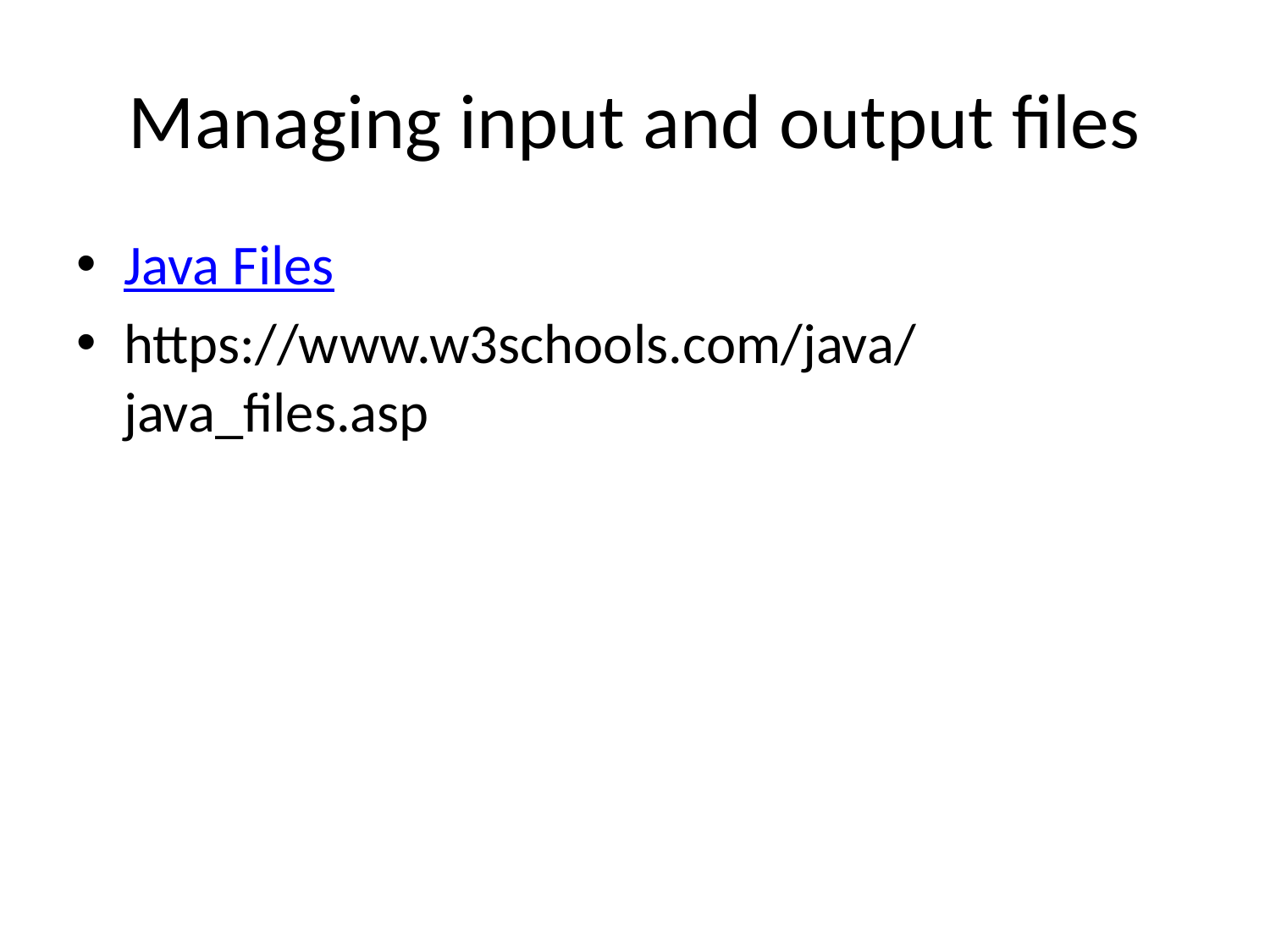

# Managing input and output files
Java Files
https://www.w3schools.com/java/java_files.asp